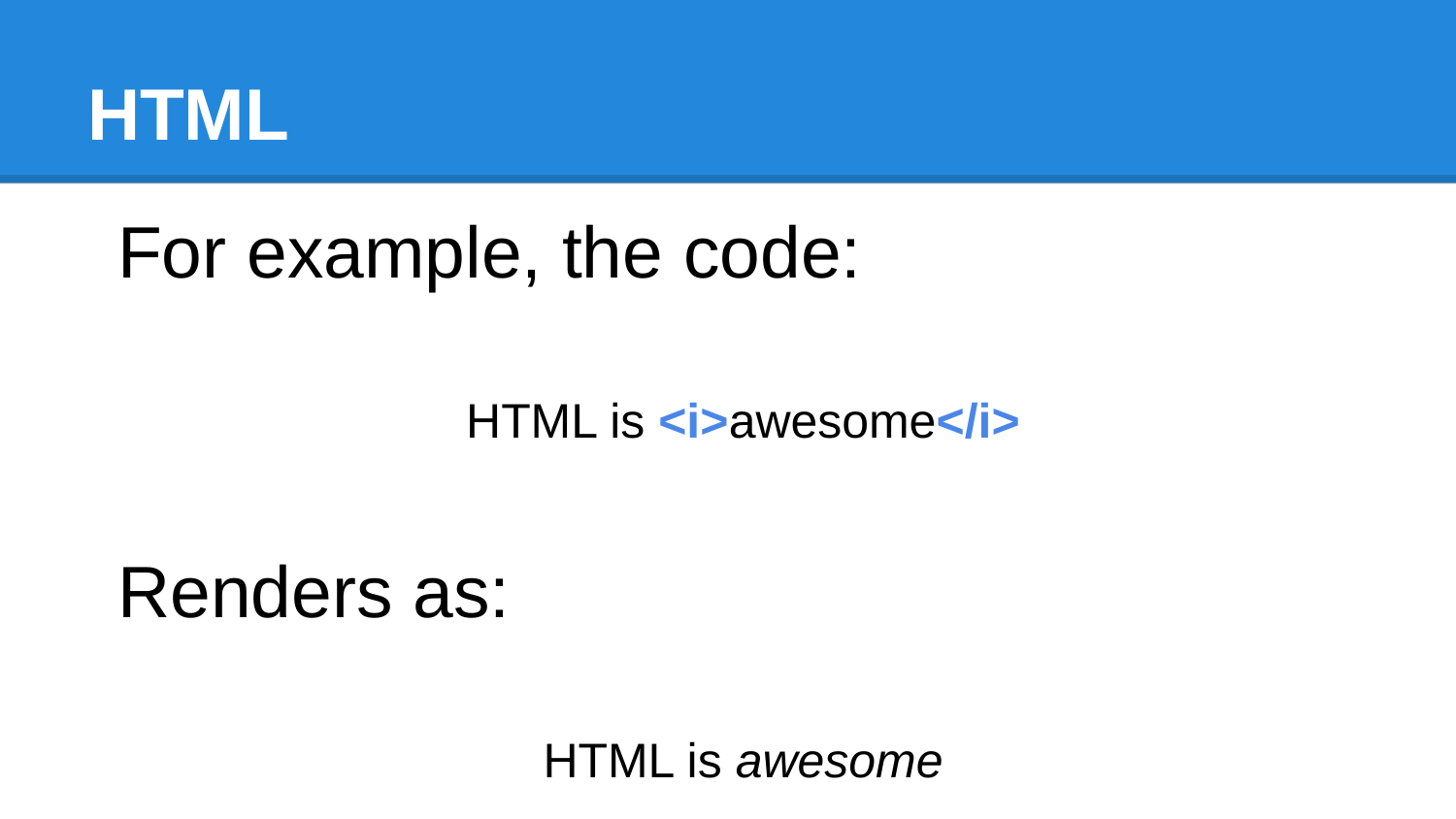

# HTML
For example, the code:

HTML is <i>awesome</i>

Renders as:

HTML is awesome